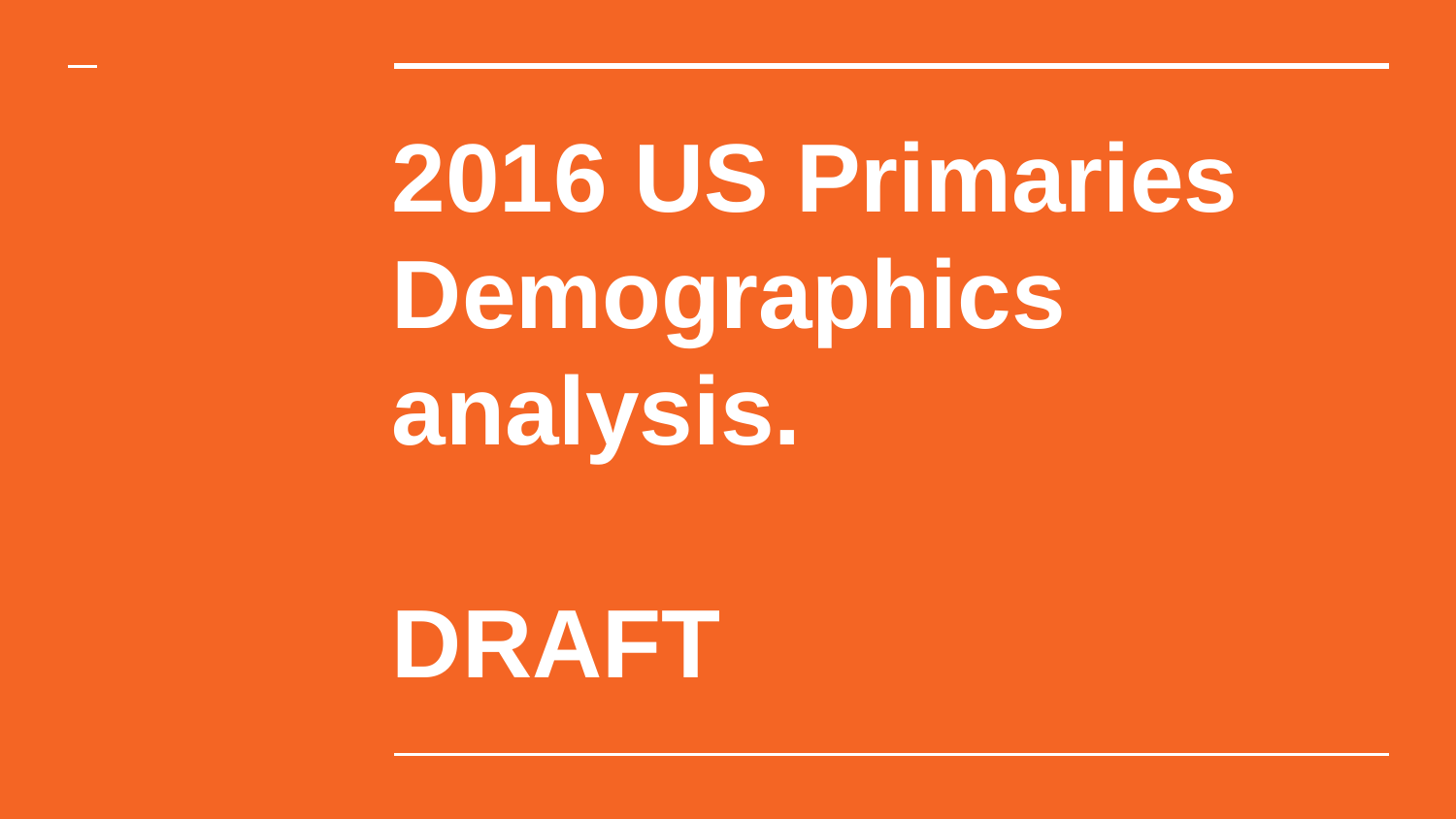

# 2016 US Primaries
Demographics analysis.

DRAFT